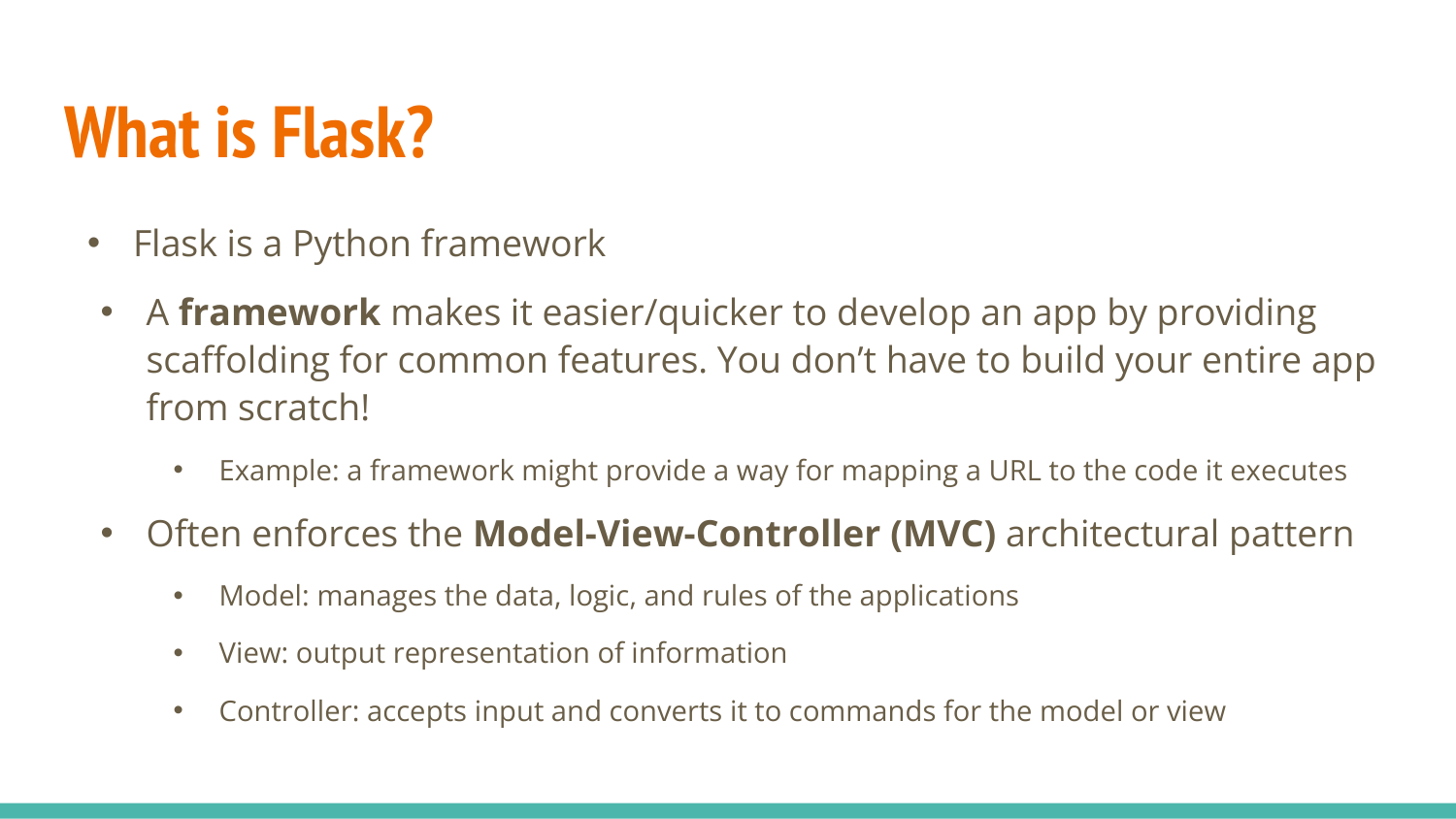

# What is Flask?
Flask is a Python framework
A framework makes it easier/quicker to develop an app by providing scaffolding for common features. You don’t have to build your entire app from scratch!
Example: a framework might provide a way for mapping a URL to the code it executes
Often enforces the Model-View-Controller (MVC) architectural pattern
Model: manages the data, logic, and rules of the applications
View: output representation of information
Controller: accepts input and converts it to commands for the model or view